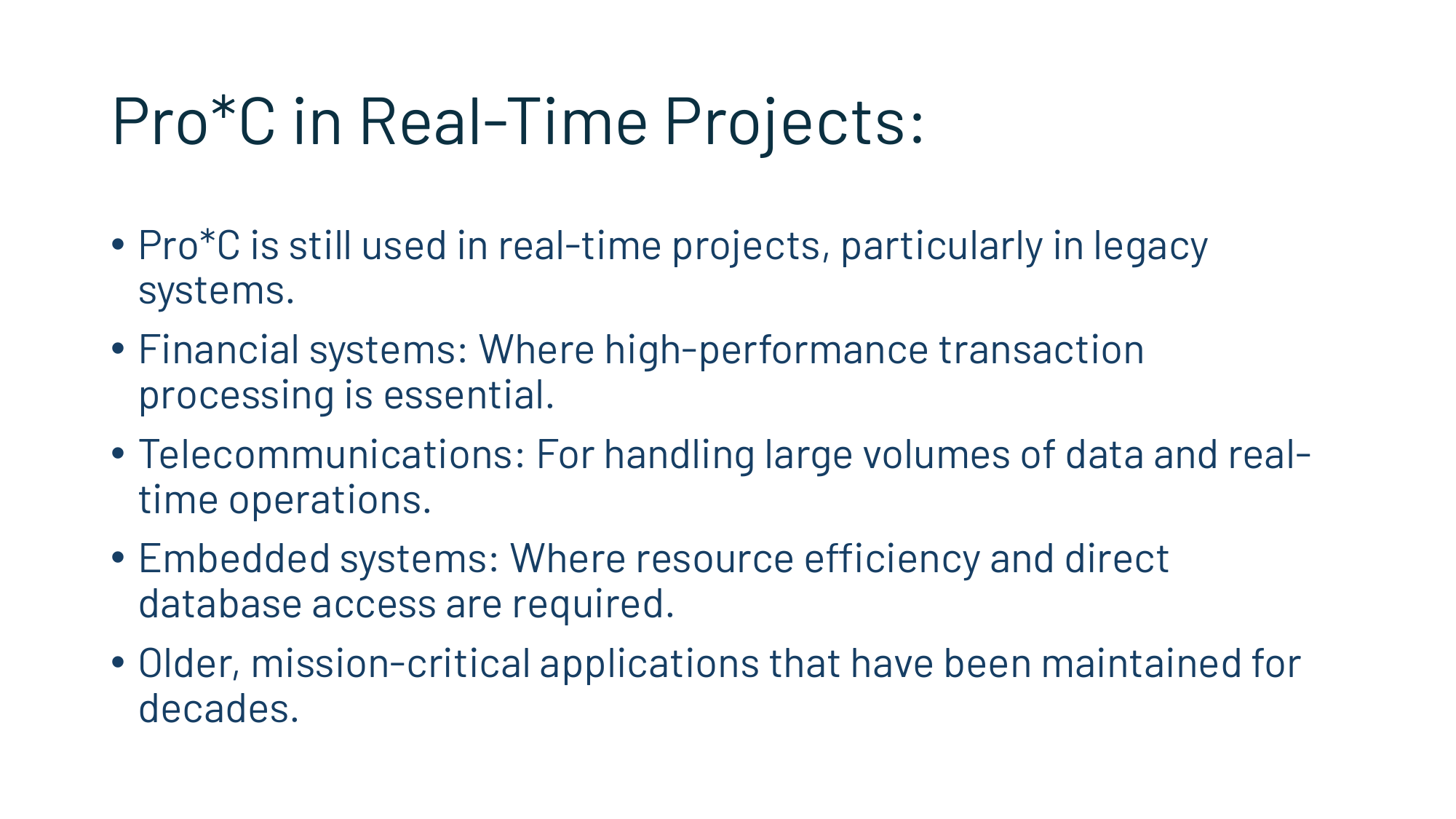

# Pro*C in Real-Time Projects:
Pro*C is still used in real-time projects, particularly in legacy systems.
Financial systems: Where high-performance transaction processing is essential.
Telecommunications: For handling large volumes of data and real-time operations.
Embedded systems: Where resource efficiency and direct database access are required.
Older, mission-critical applications that have been maintained for decades.